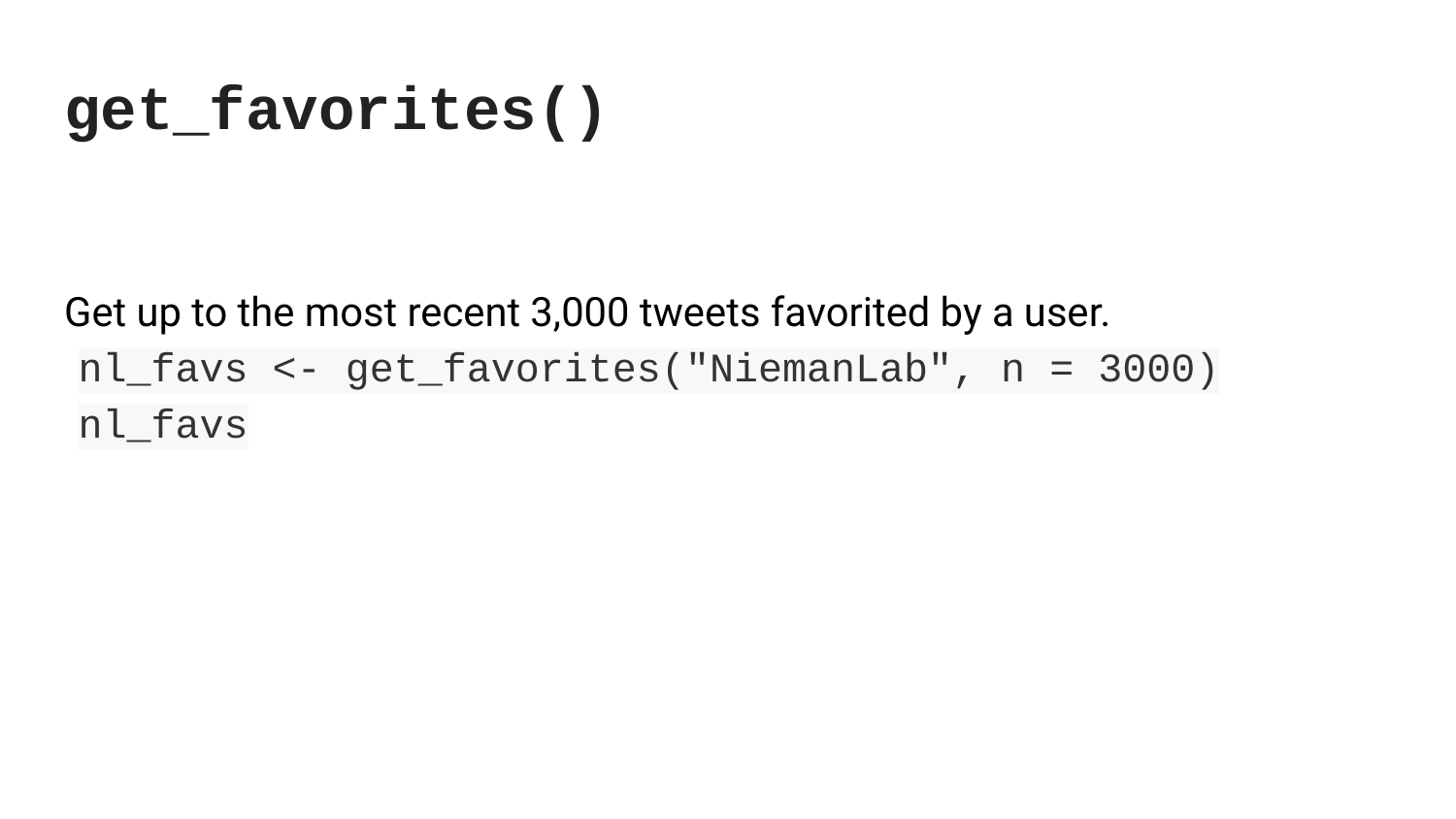

get_favorites()

Get up to the most recent 3,000 tweets favorited by a user.
nl_favs <- get_favorites("NiemanLab", n = 3000)
nl_favs